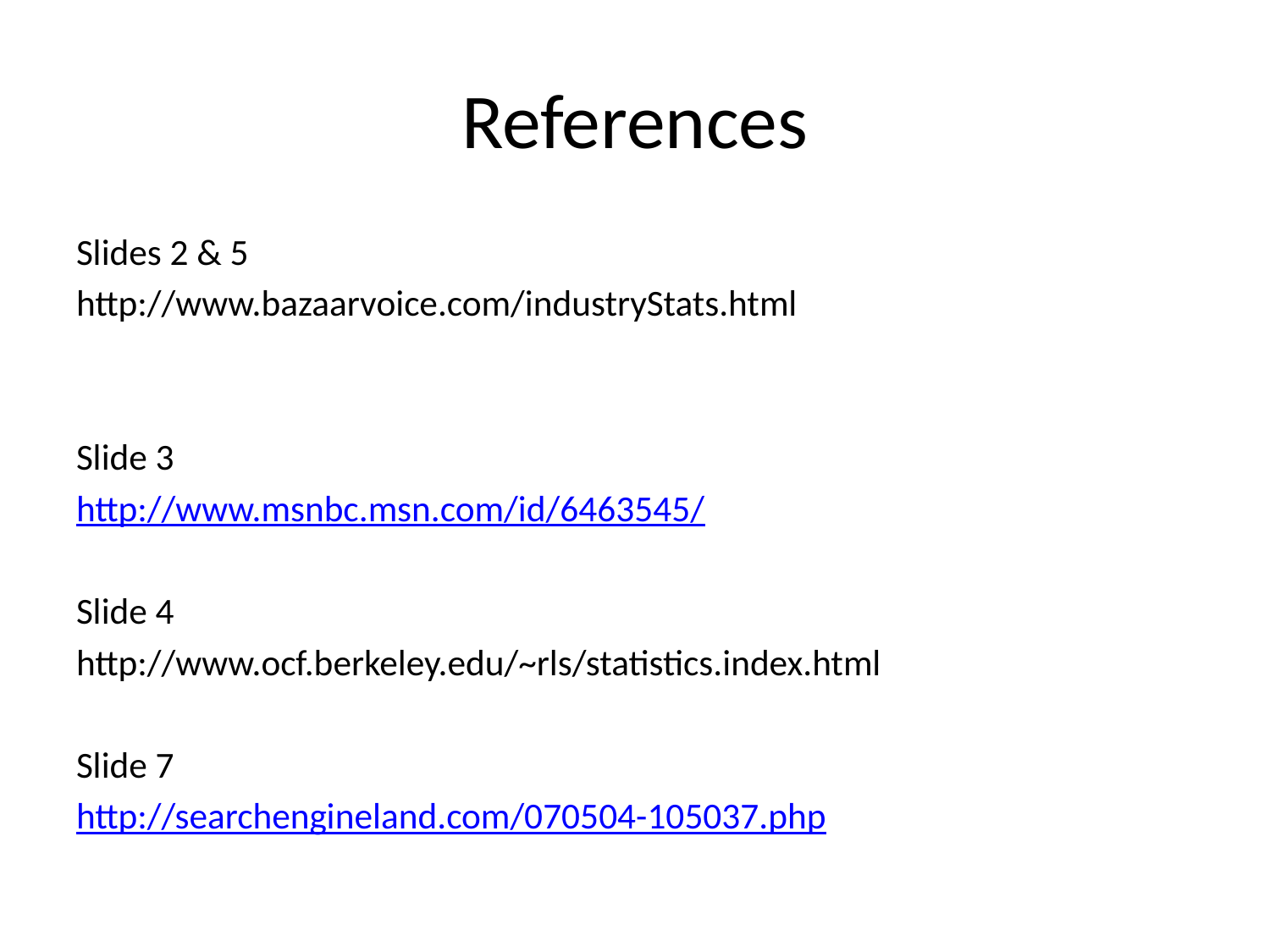

# References
Slides 2 & 5
http://www.bazaarvoice.com/industryStats.html

Slide 3
http://www.msnbc.msn.com/id/6463545/

Slide 4
http://www.ocf.berkeley.edu/~rls/statistics.index.html

Slide 7
http://searchengineland.com/070504-105037.php